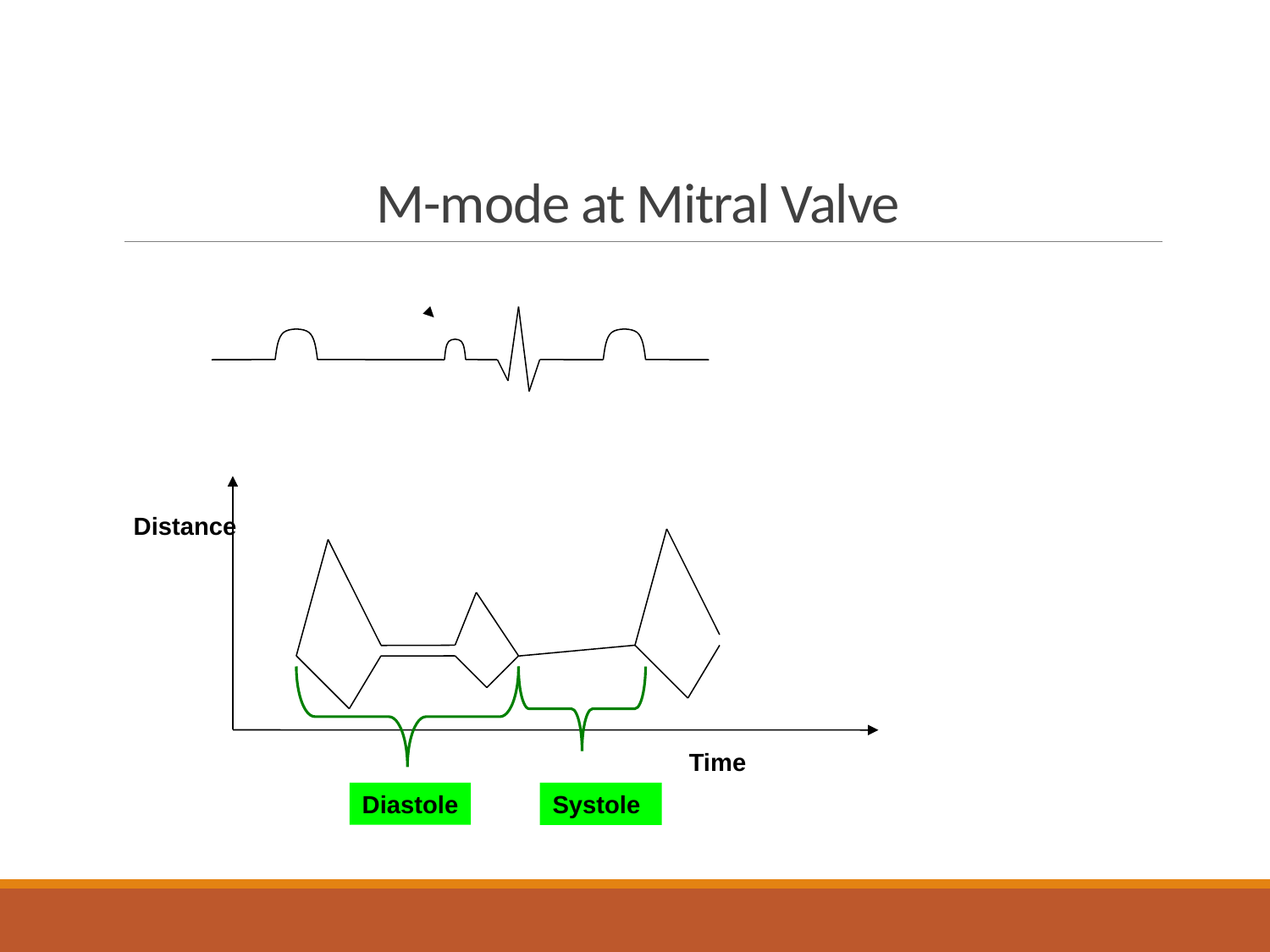

# M-mode at Mitral Valve

Distance

Time
Diastole
Systole